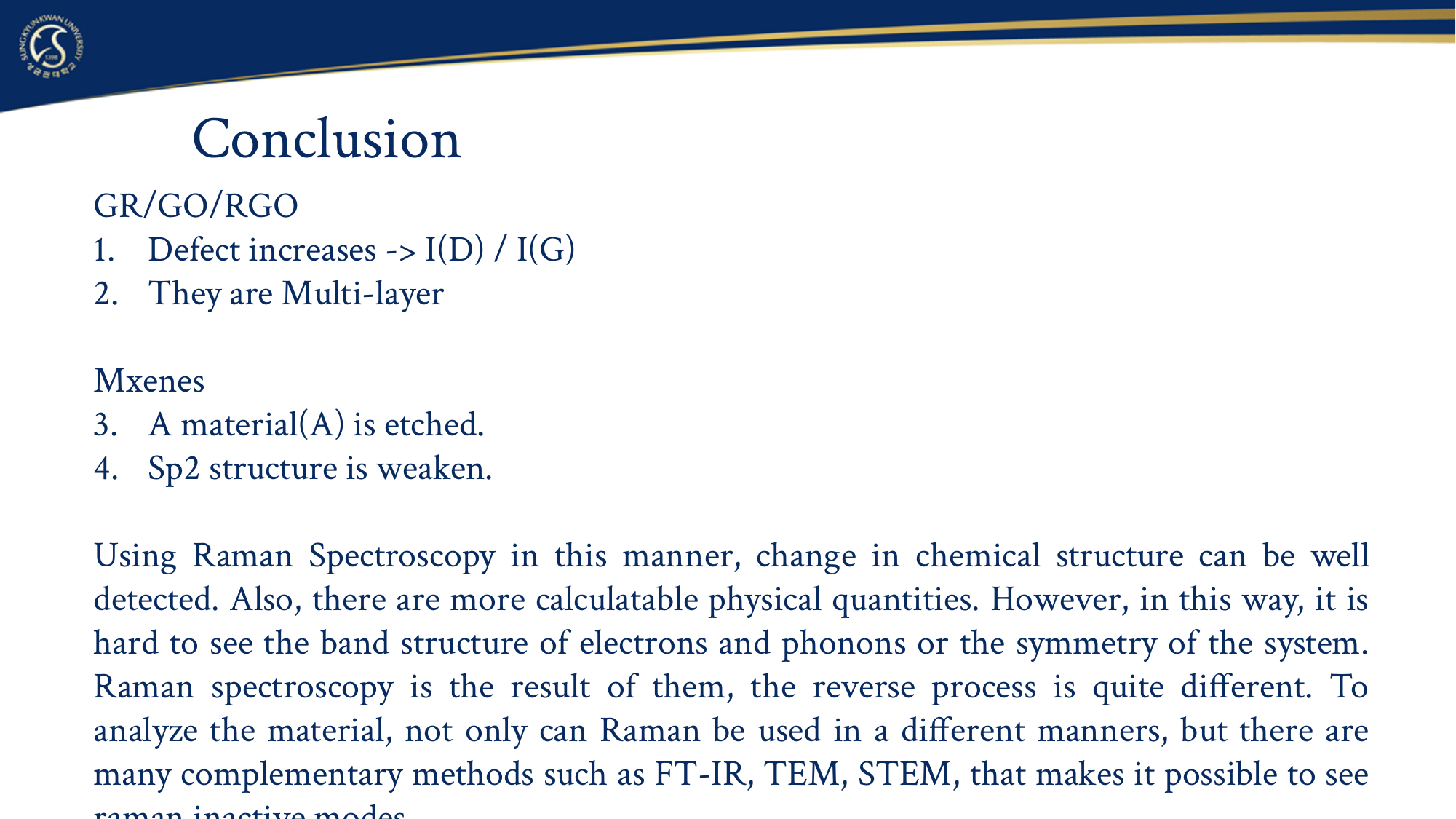

Conclusion
GR/GO/RGO
Defect increases -> I(D) / I(G)
They are Multi-layer

Mxenes
A material(A) is etched.
Sp2 structure is weaken.

Using Raman Spectroscopy in this manner, change in chemical structure can be well detected. Also, there are more calculatable physical quantities. However, in this way, it is hard to see the band structure of electrons and phonons or the symmetry of the system. Raman spectroscopy is the result of them, the reverse process is quite different. To analyze the material, not only can Raman be used in a different manners, but there are many complementary methods such as FT-IR, TEM, STEM, that makes it possible to see raman inactive modes.